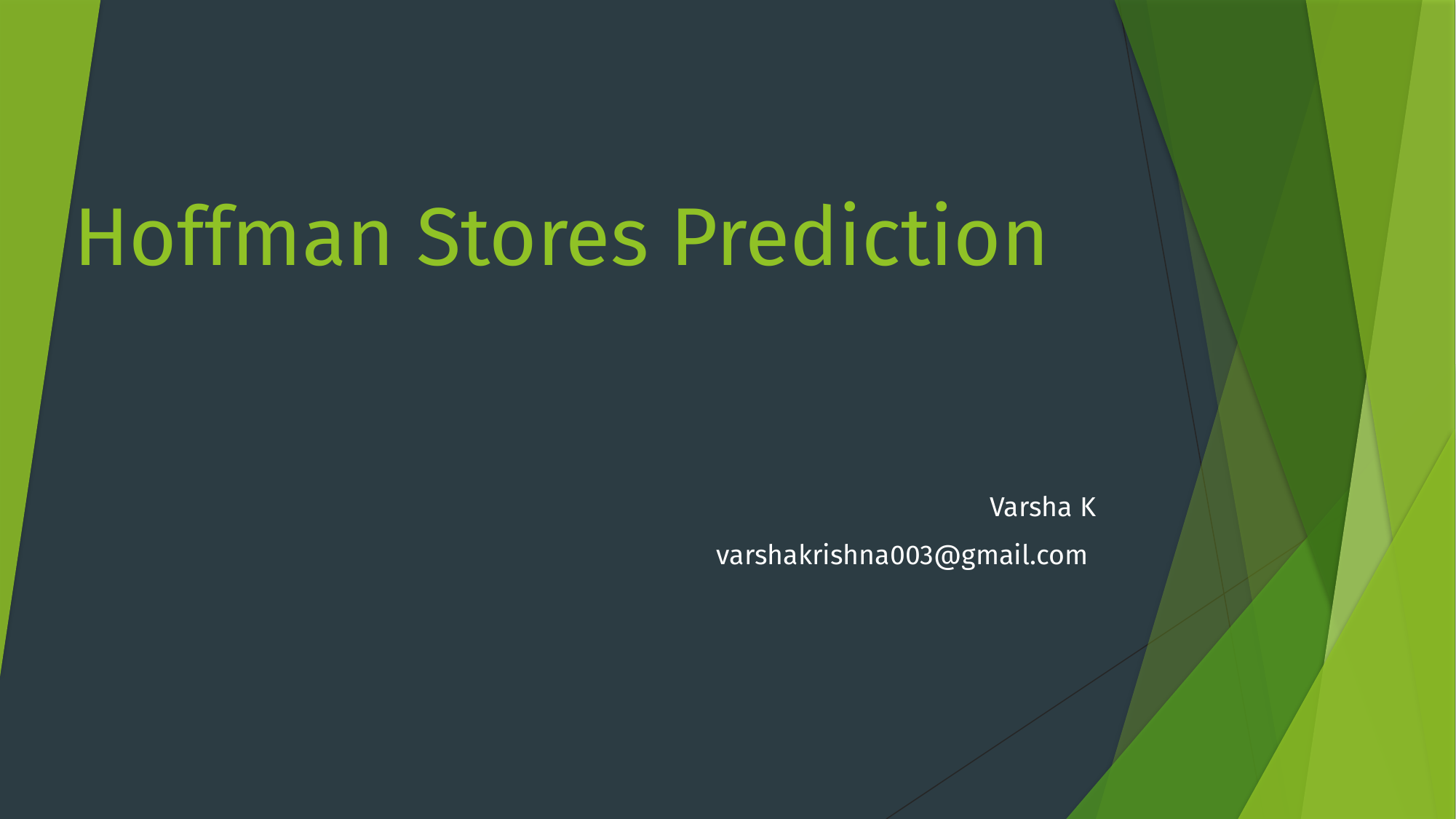

# Hoffman Stores Prediction
Varsha K
varshakrishna003@gmail.com